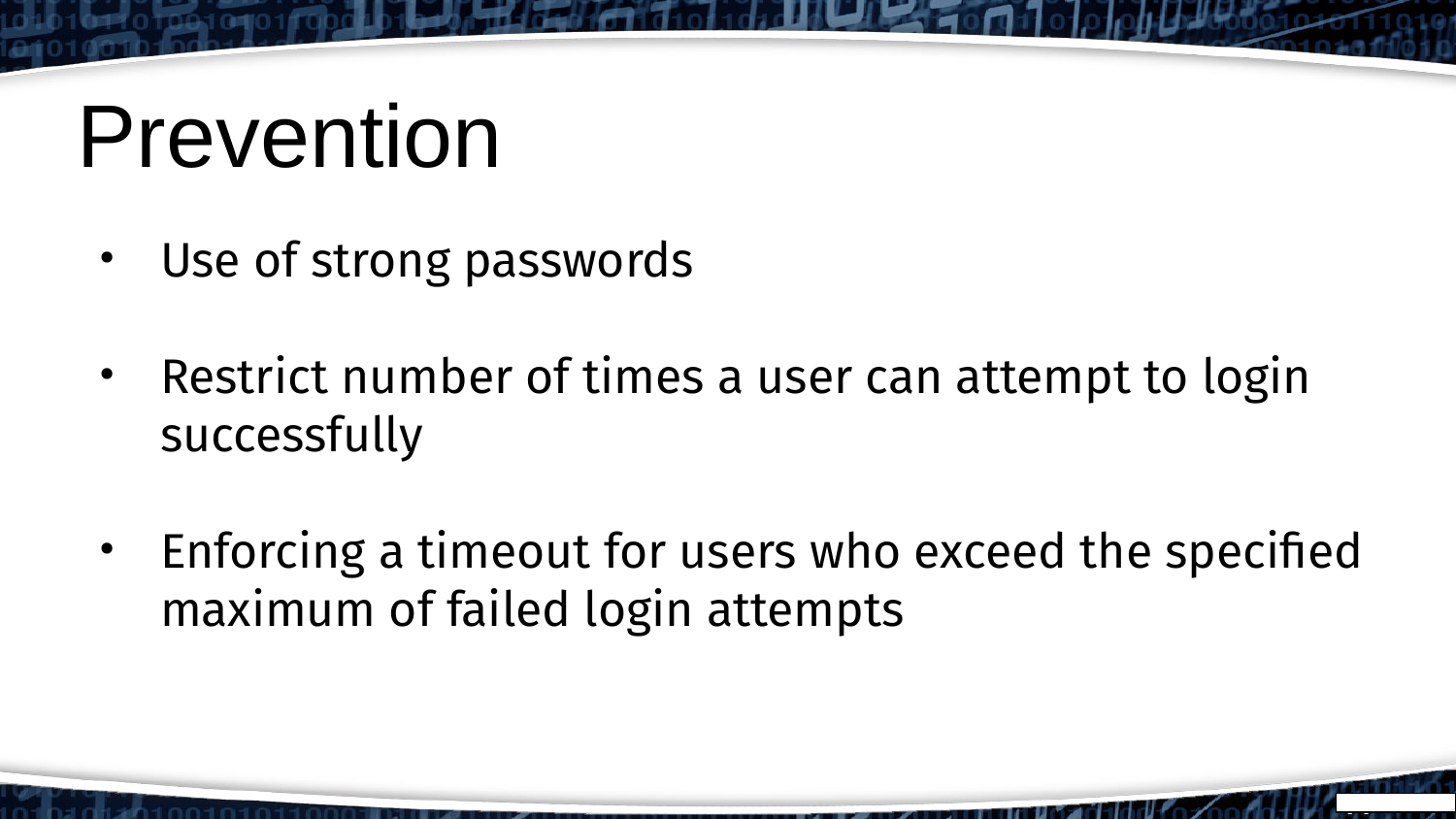

# Prevention
Use of strong passwords

Restrict number of times a user can attempt to login successfully

Enforcing a timeout for users who exceed the specified maximum of failed login attempts